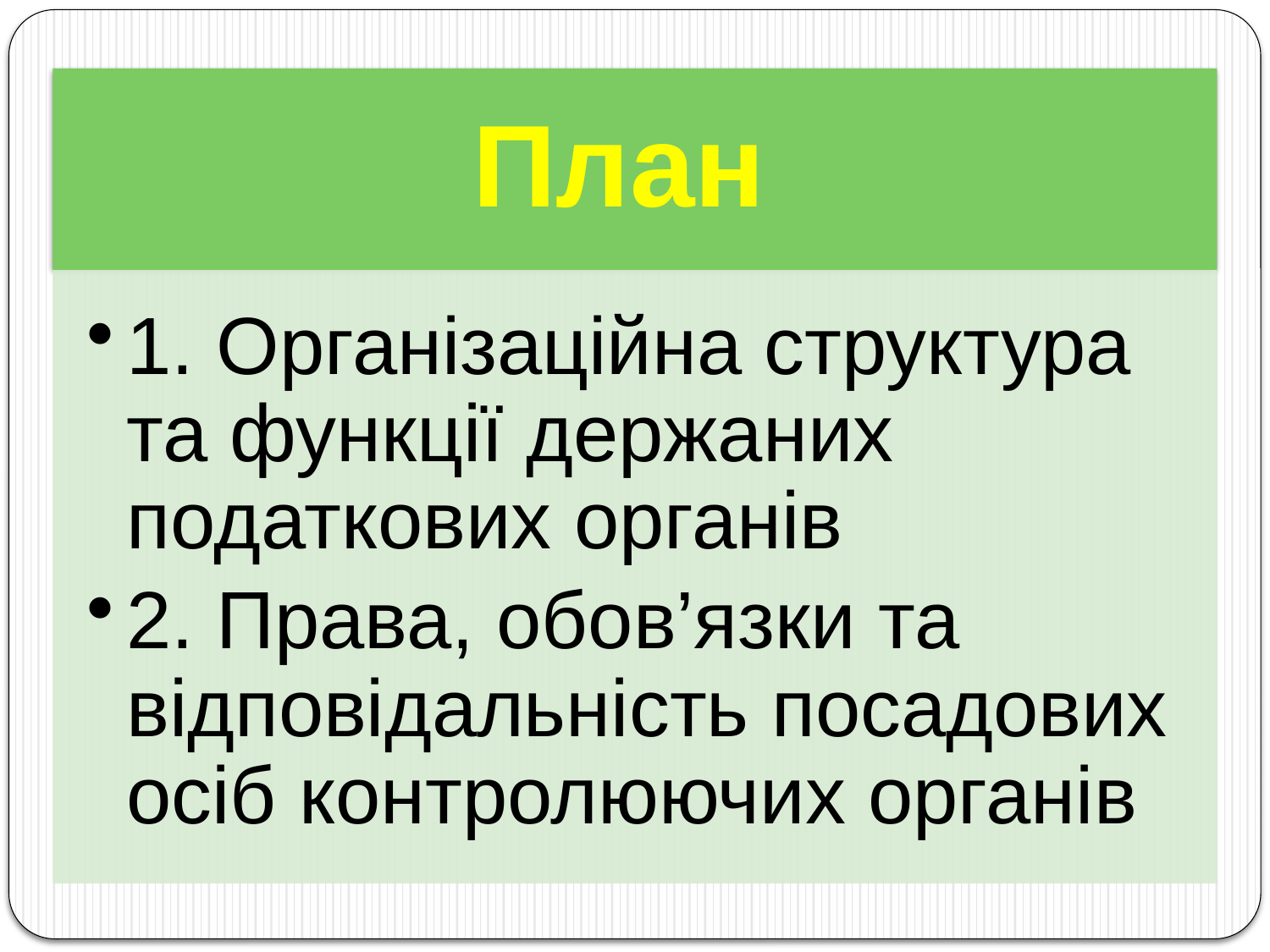

План
1. Організаційна структура та функції держаних податкових органів
2. Права, обов’язки та відповідальність посадових осіб контролюючих органів